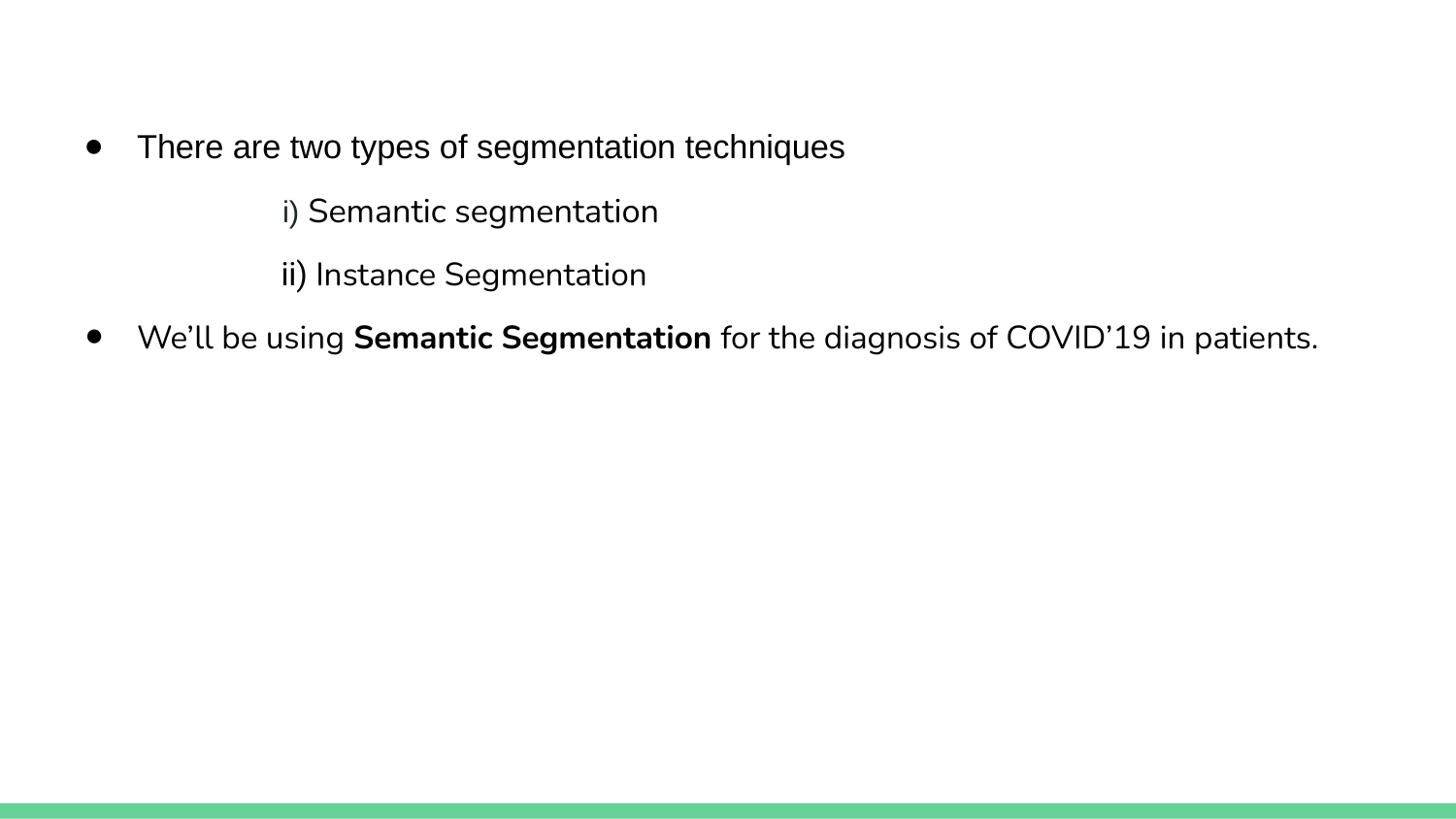

There are two types of segmentation techniques
i) Semantic segmentation
                  ii) Instance Segmentation
We’ll be using Semantic Segmentation for the diagnosis of COVID’19 in patients.